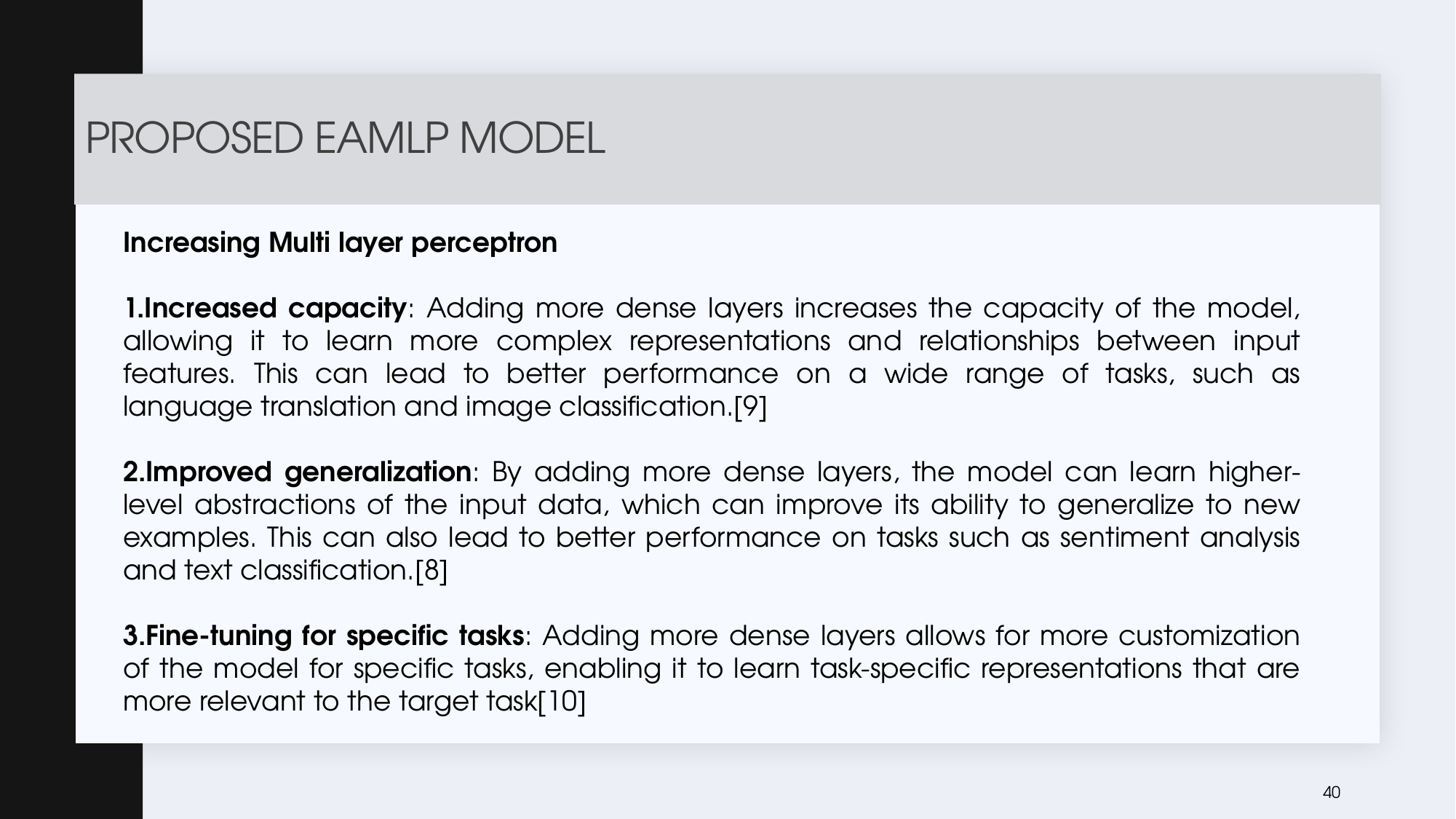

# Proposed EAMLP model
Increasing Multi layer perceptron

Increased capacity: Adding more dense layers increases the capacity of the model, allowing it to learn more complex representations and relationships between input features. This can lead to better performance on a wide range of tasks, such as language translation and image classification.[9]

Improved generalization: By adding more dense layers, the model can learn higher-level abstractions of the input data, which can improve its ability to generalize to new examples. This can also lead to better performance on tasks such as sentiment analysis and text classification.[8]

Fine-tuning for specific tasks: Adding more dense layers allows for more customization of the model for specific tasks, enabling it to learn task-specific representations that are more relevant to the target task[10]
40